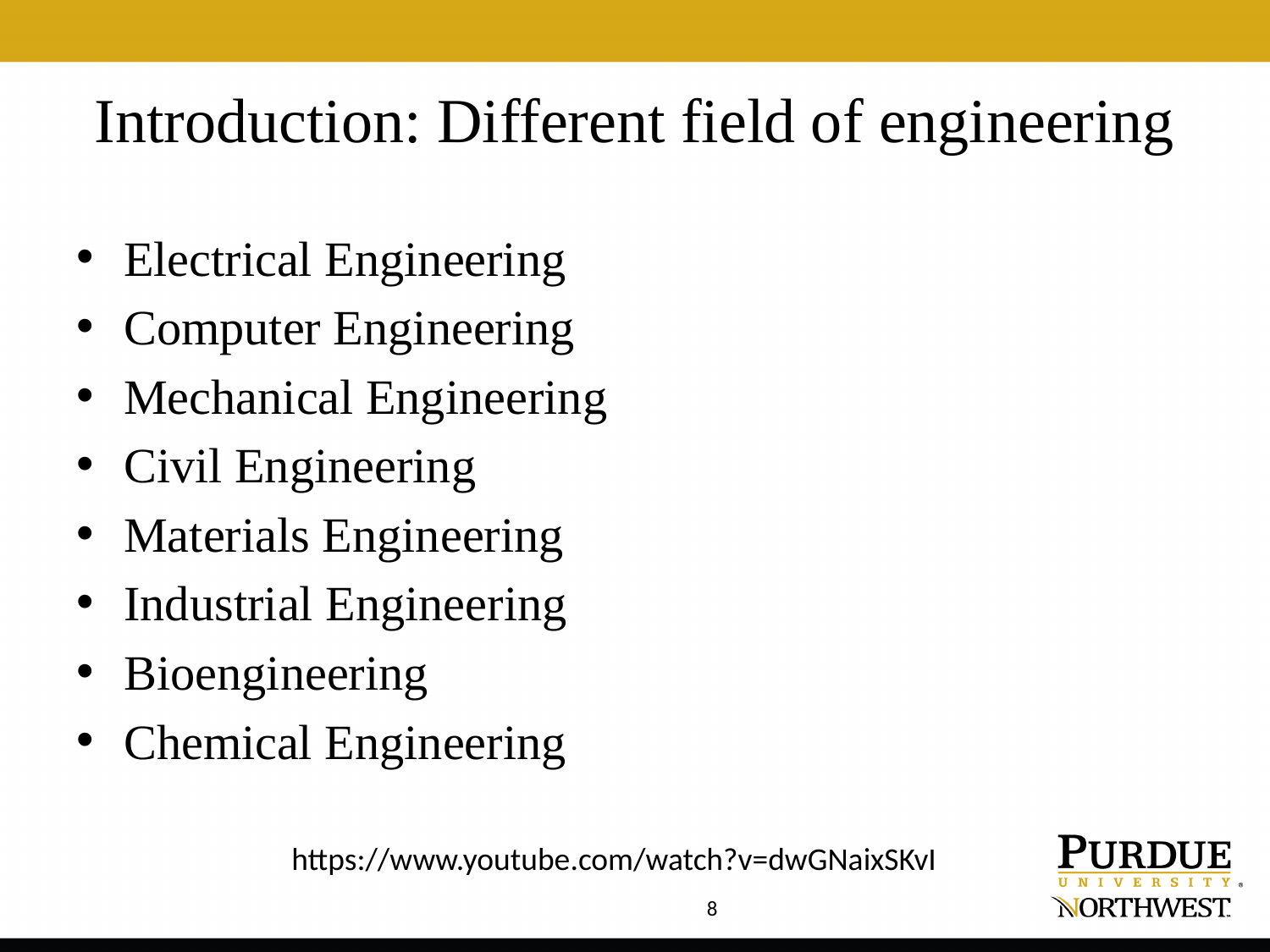

# Introduction: Different field of engineering
Electrical Engineering
Computer Engineering
Mechanical Engineering
Civil Engineering
Materials Engineering
Industrial Engineering
Bioengineering
Chemical Engineering

https://www.youtube.com/watch?v=dwGNaixSKvI
8